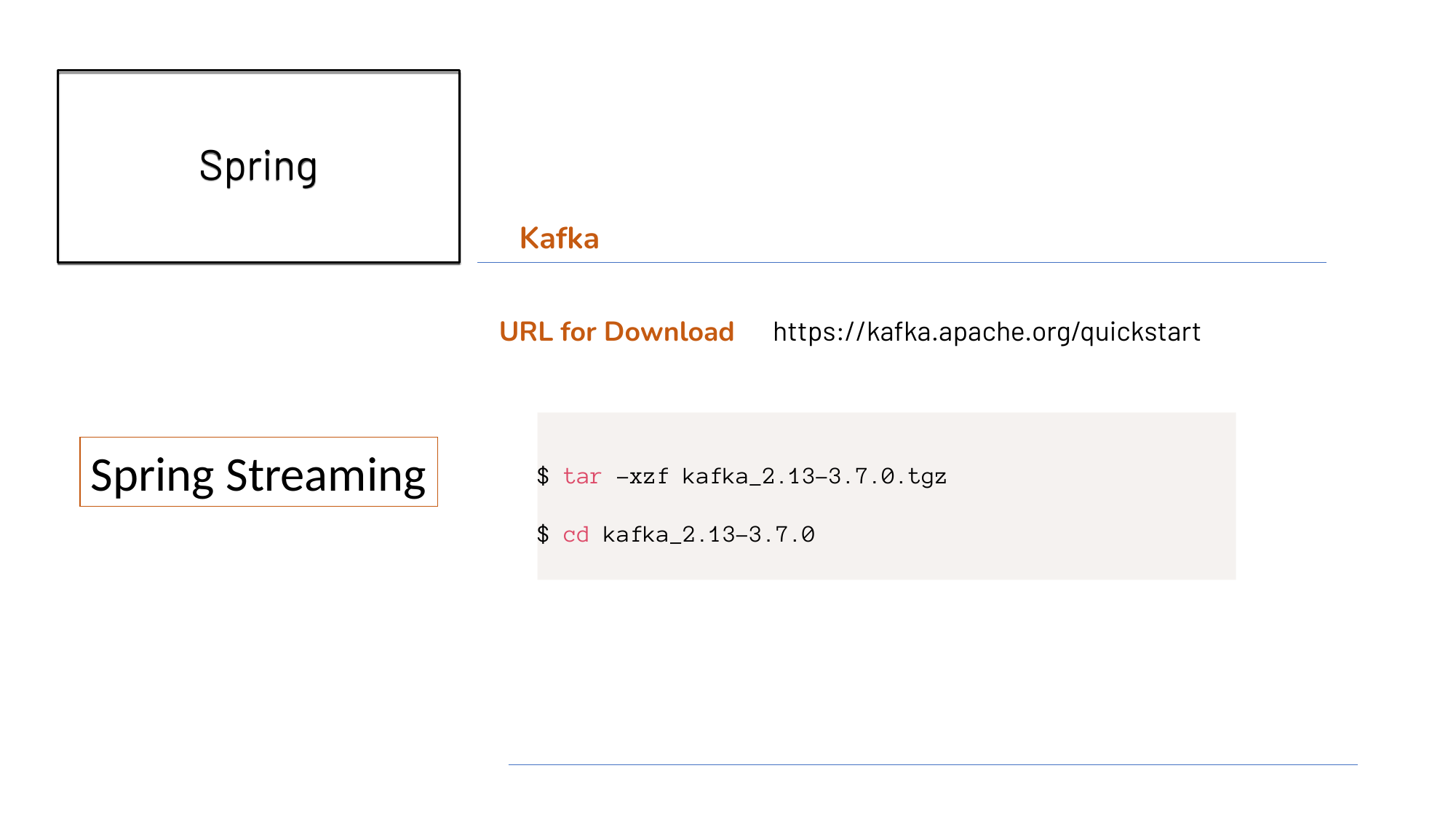

# Spring
Kafka
URL for Download
https://kafka.apache.org/quickstart

$ tar -xzf kafka_2.13-3.7.0.tgz

$ cd kafka_2.13-3.7.0

Spring Streaming